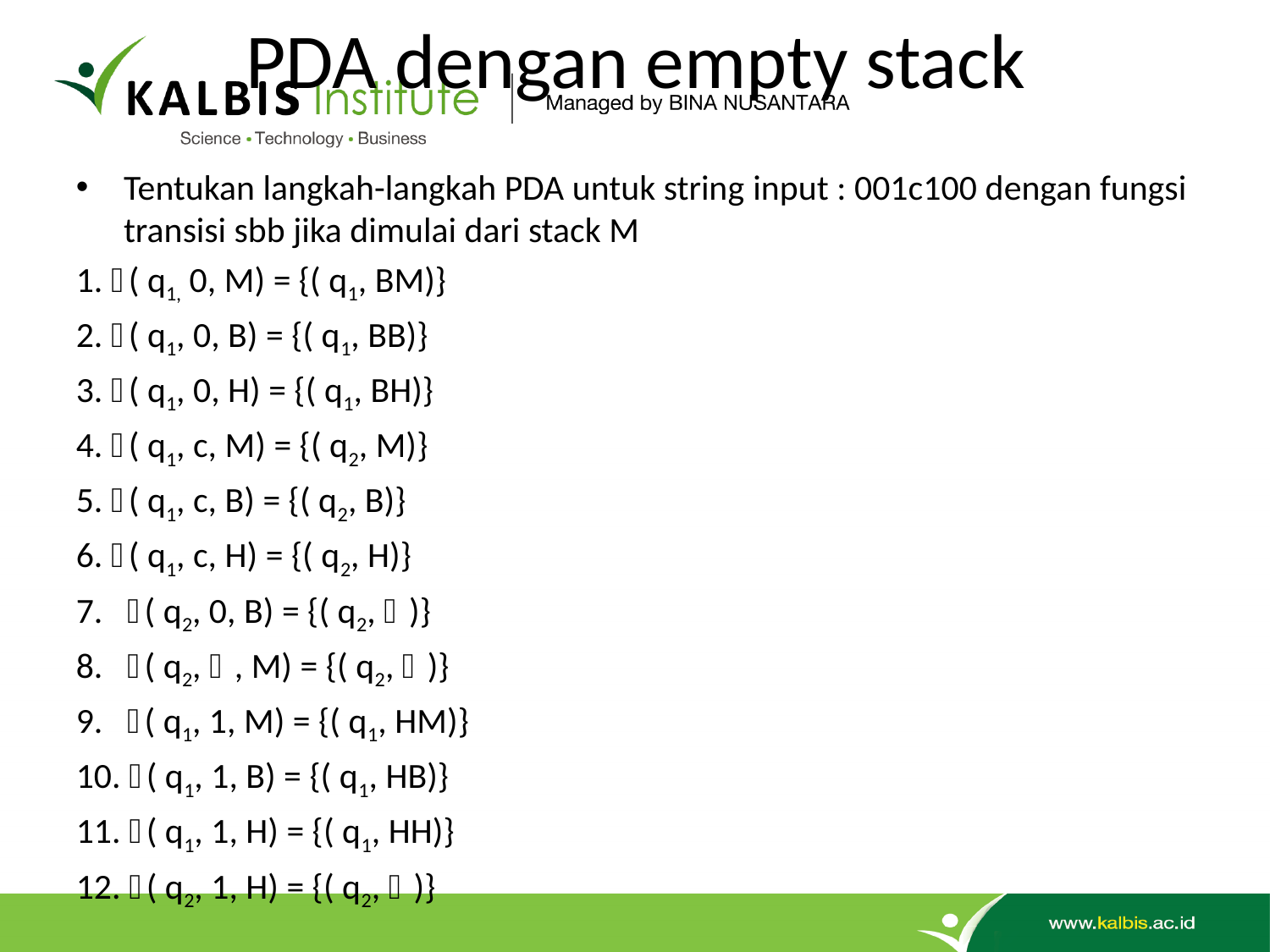

# PDA dengan empty stack
Tentukan langkah-langkah PDA untuk string input : 001c100 dengan fungsi transisi sbb jika dimulai dari stack M
1. δ( q1, 0, M) = {( q1, BM)}
2. δ( q1, 0, B) = {( q1, BB)}
3. δ( q1, 0, H) = {( q1, BH)}
4. δ( q1, c, M) = {( q2, M)}
5. δ( q1, c, B) = {( q2, B)}
6. δ( q1, c, H) = {( q2, H)}
7.   δ( q2, 0, B) = {( q2, ∈)}
8.   δ( q2, ∈, M) = {( q2, ∈)}
9.   δ( q1, 1, M) = {( q1, HM)}
10. δ( q1, 1, B) = {( q1, HB)}
11. δ( q1, 1, H) = {( q1, HH)}
12. δ( q2, 1, H) = {( q2, ∈)}